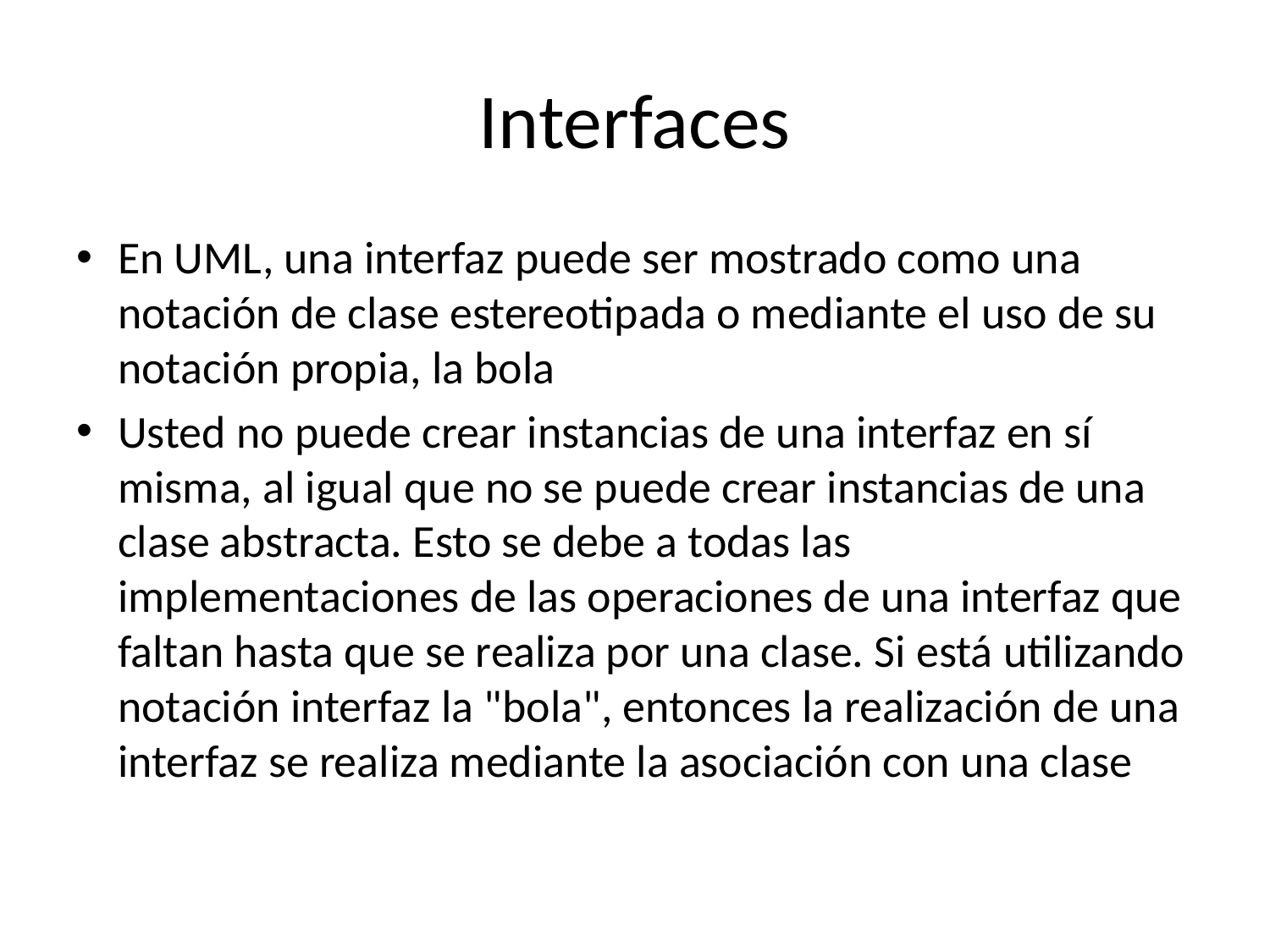

# Interfaces
En UML, una interfaz puede ser mostrado como una notación de clase estereotipada o mediante el uso de su notación propia, la bola
Usted no puede crear instancias de una interfaz en sí misma, al igual que no se puede crear instancias de una clase abstracta. Esto se debe a todas las implementaciones de las operaciones de una interfaz que faltan hasta que se realiza por una clase. Si está utilizando notación interfaz la "bola", entonces la realización de una interfaz se realiza mediante la asociación con una clase